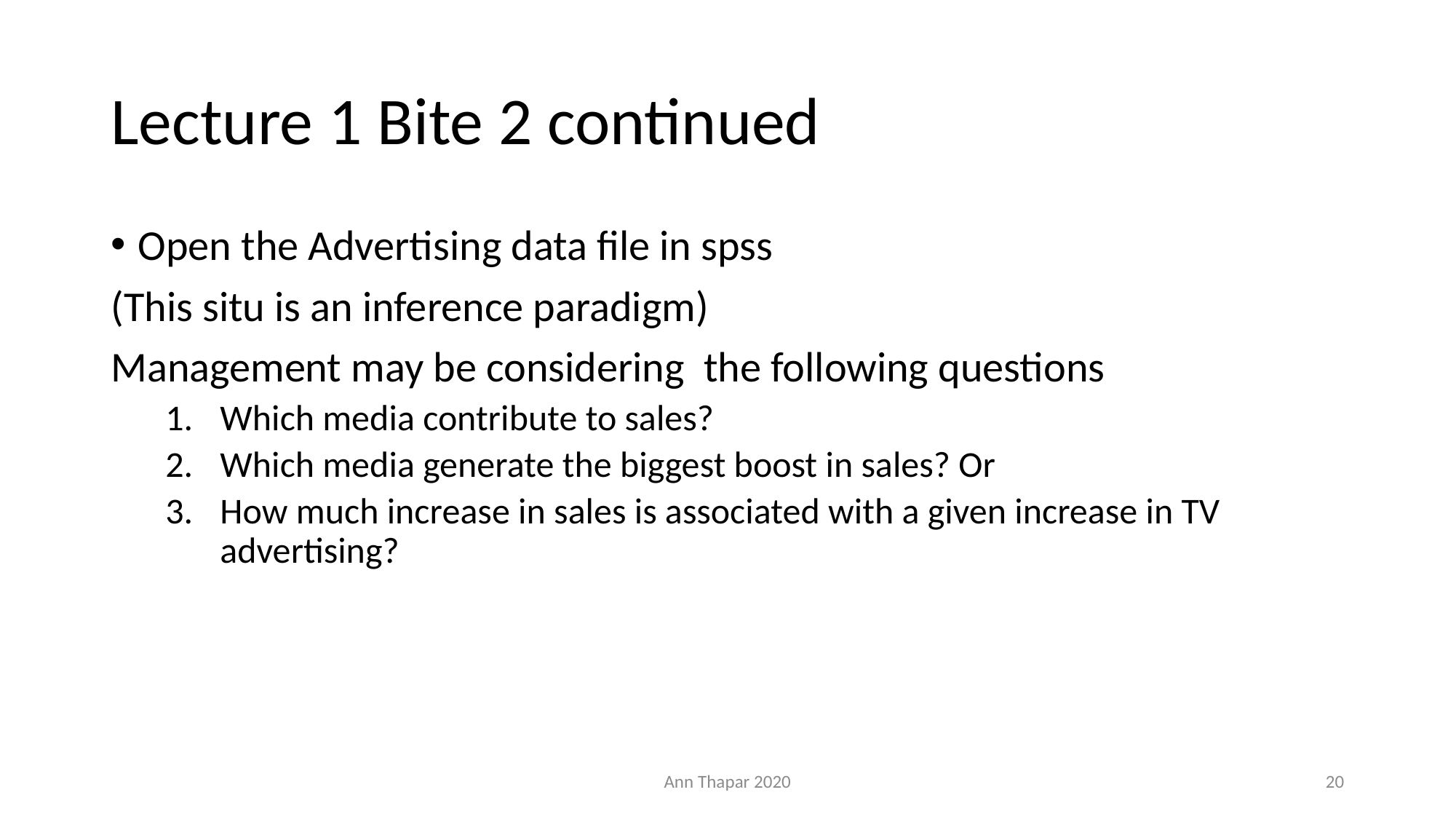

# Lecture 1 Bite 2 continued
Open the Advertising data file in spss
(This situ is an inference paradigm)
Management may be considering  the following questions
Which media contribute to sales?
Which media generate the biggest boost in sales? Or
How much increase in sales is associated with a given increase in TV advertising?
Ann Thapar 2020
20